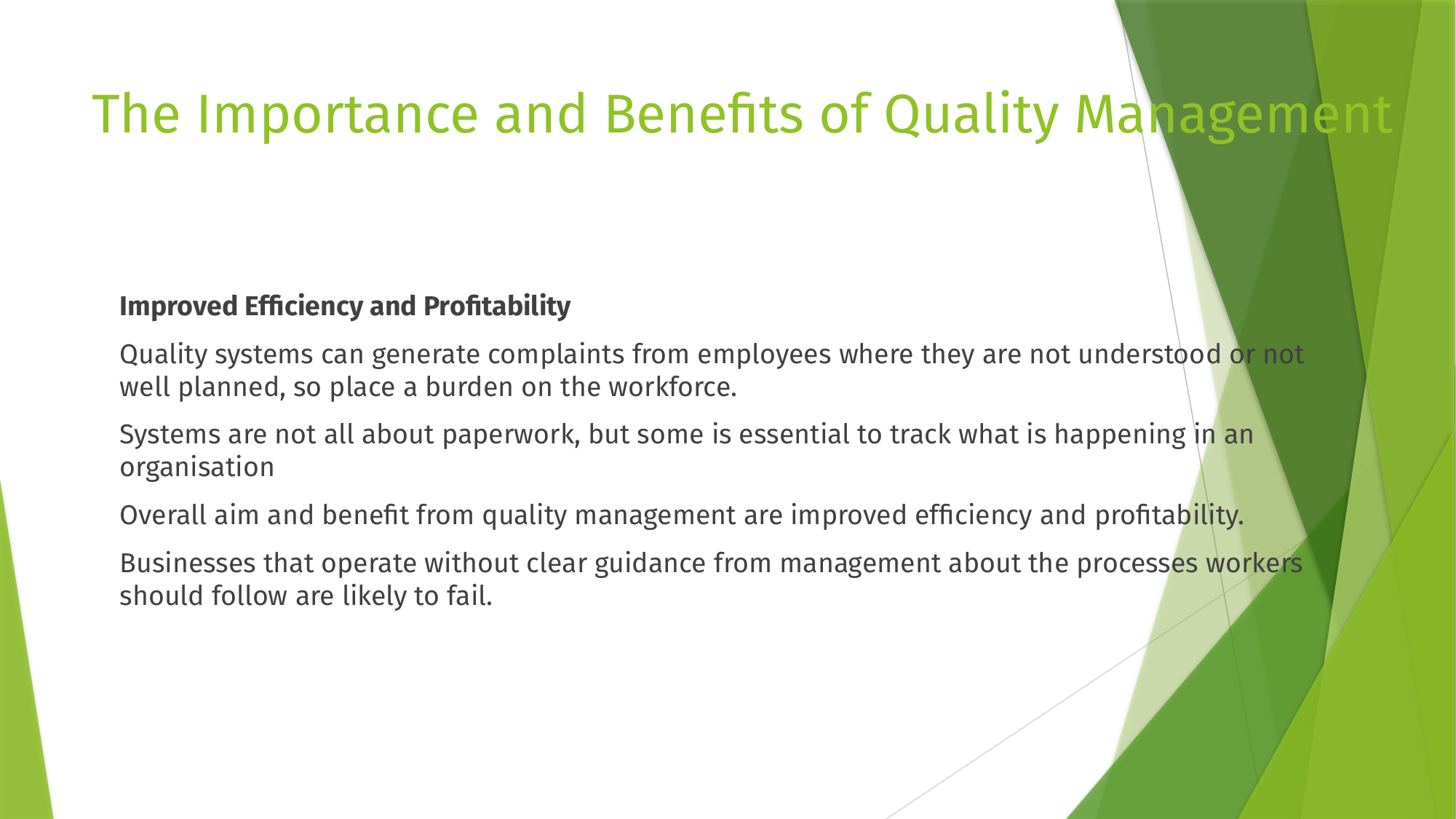

# The Importance and Benefits of Quality Management
Improved Efficiency and Profitability
Quality systems can generate complaints from employees where they are not understood or not well planned, so place a burden on the workforce.
Systems are not all about paperwork, but some is essential to track what is happening in an organisation
Overall aim and benefit from quality management are improved efficiency and profitability.
Businesses that operate without clear guidance from management about the processes workers should follow are likely to fail.